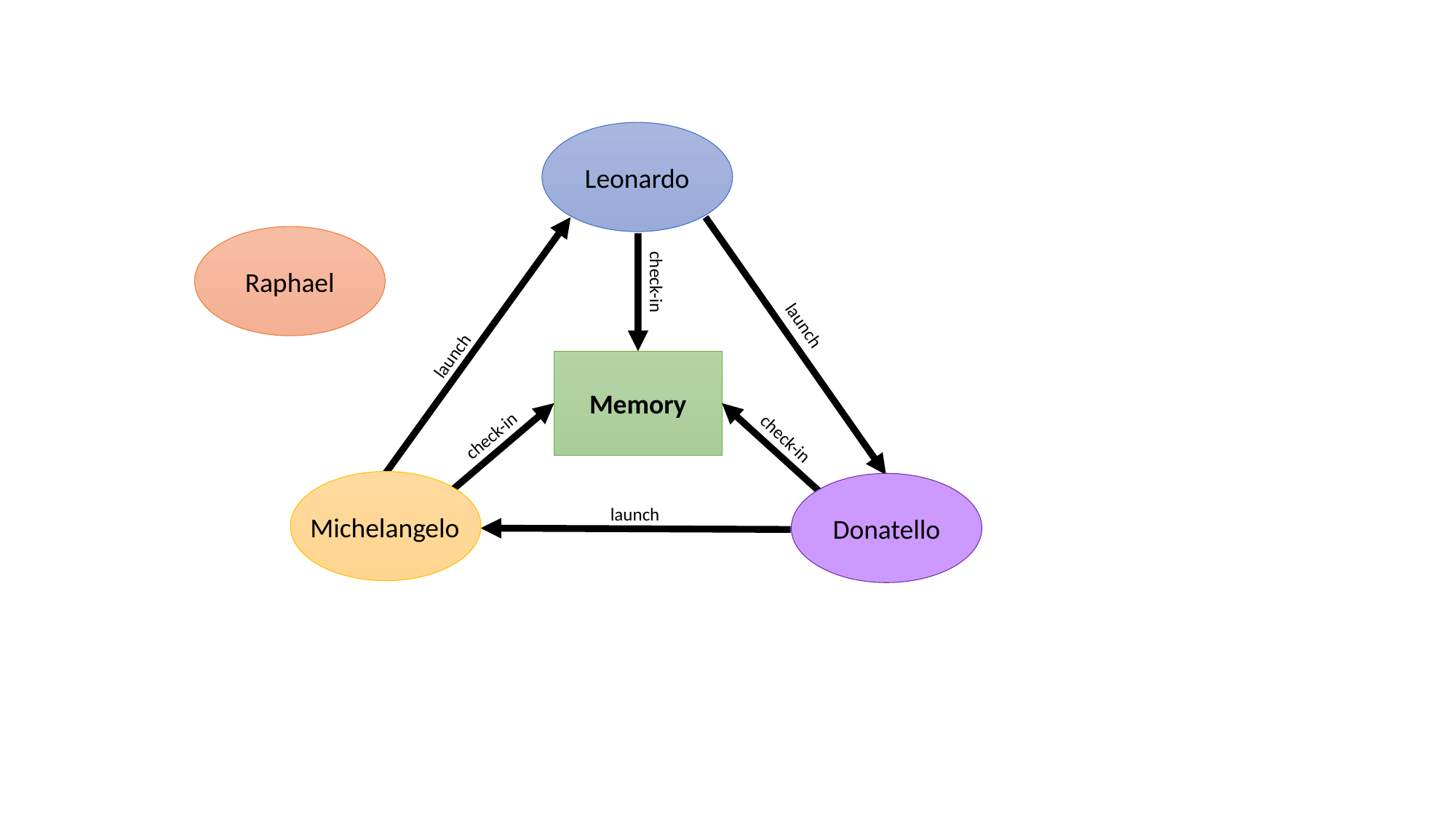

Leonardo
Raphael
check-in
launch
launch
Memory
check-in
check-in

Michelangelo
Donatello
launch